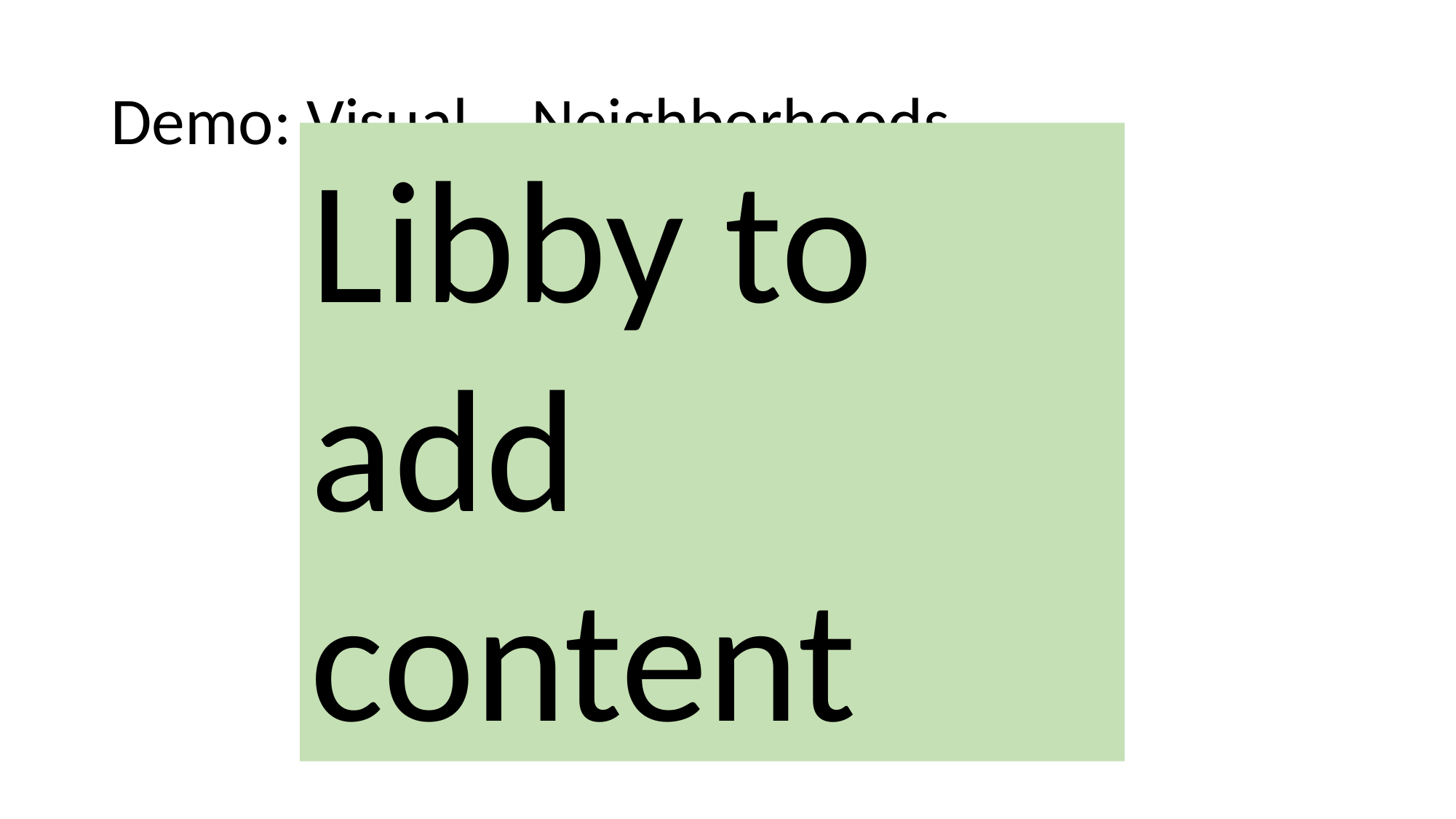

# Demo: Visual – Neighborhoods
Libby to add content